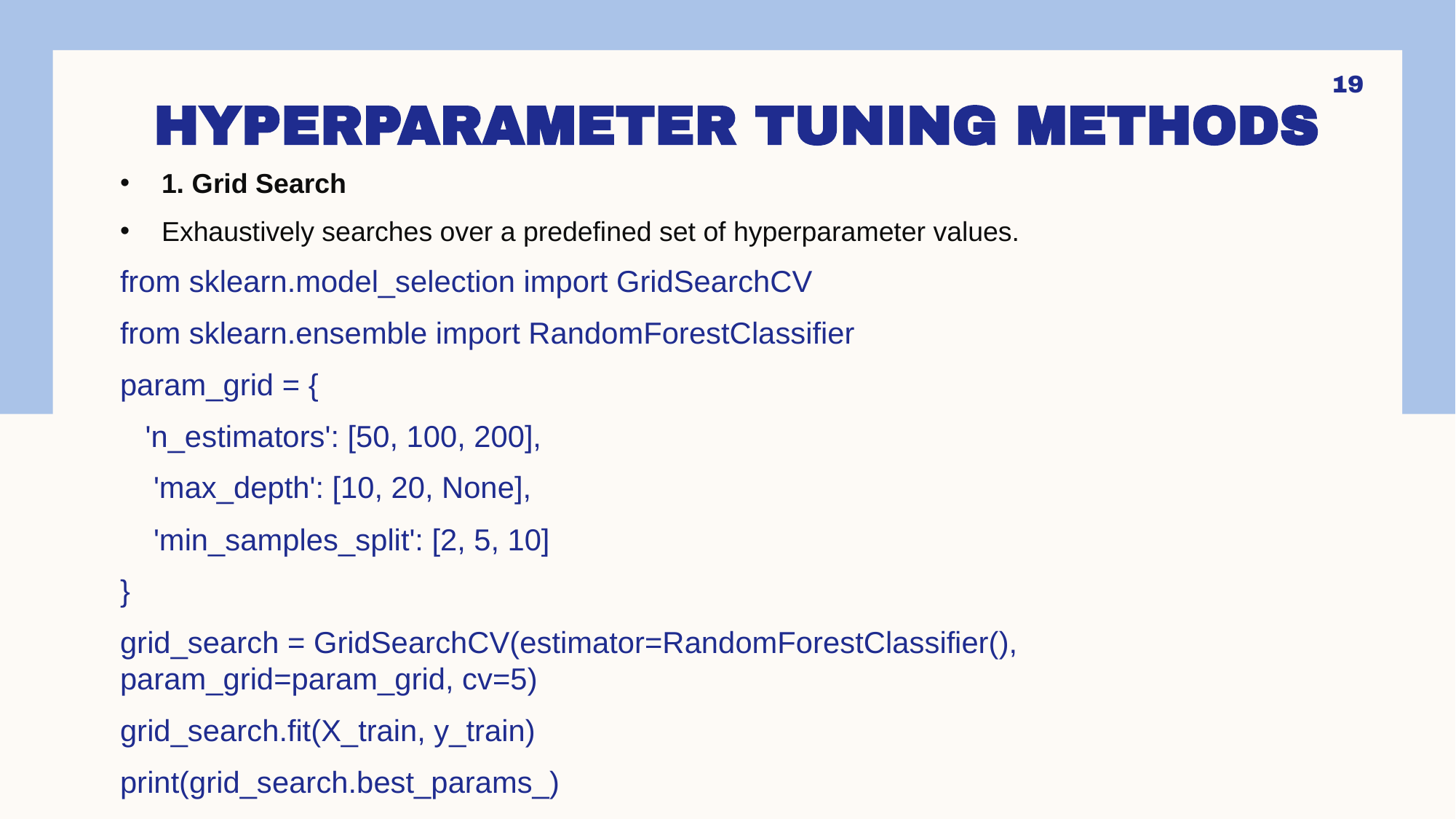

# Hyperparameter Tuning Methods
19
1. Grid Search
Exhaustively searches over a predefined set of hyperparameter values.
from sklearn.model_selection import GridSearchCV
from sklearn.ensemble import RandomForestClassifier
param_grid = {
   'n_estimators': [50, 100, 200],
    'max_depth': [10, 20, None],
    'min_samples_split': [2, 5, 10]
}
grid_search = GridSearchCV(estimator=RandomForestClassifier(), param_grid=param_grid, cv=5)
grid_search.fit(X_train, y_train)
print(grid_search.best_params_)